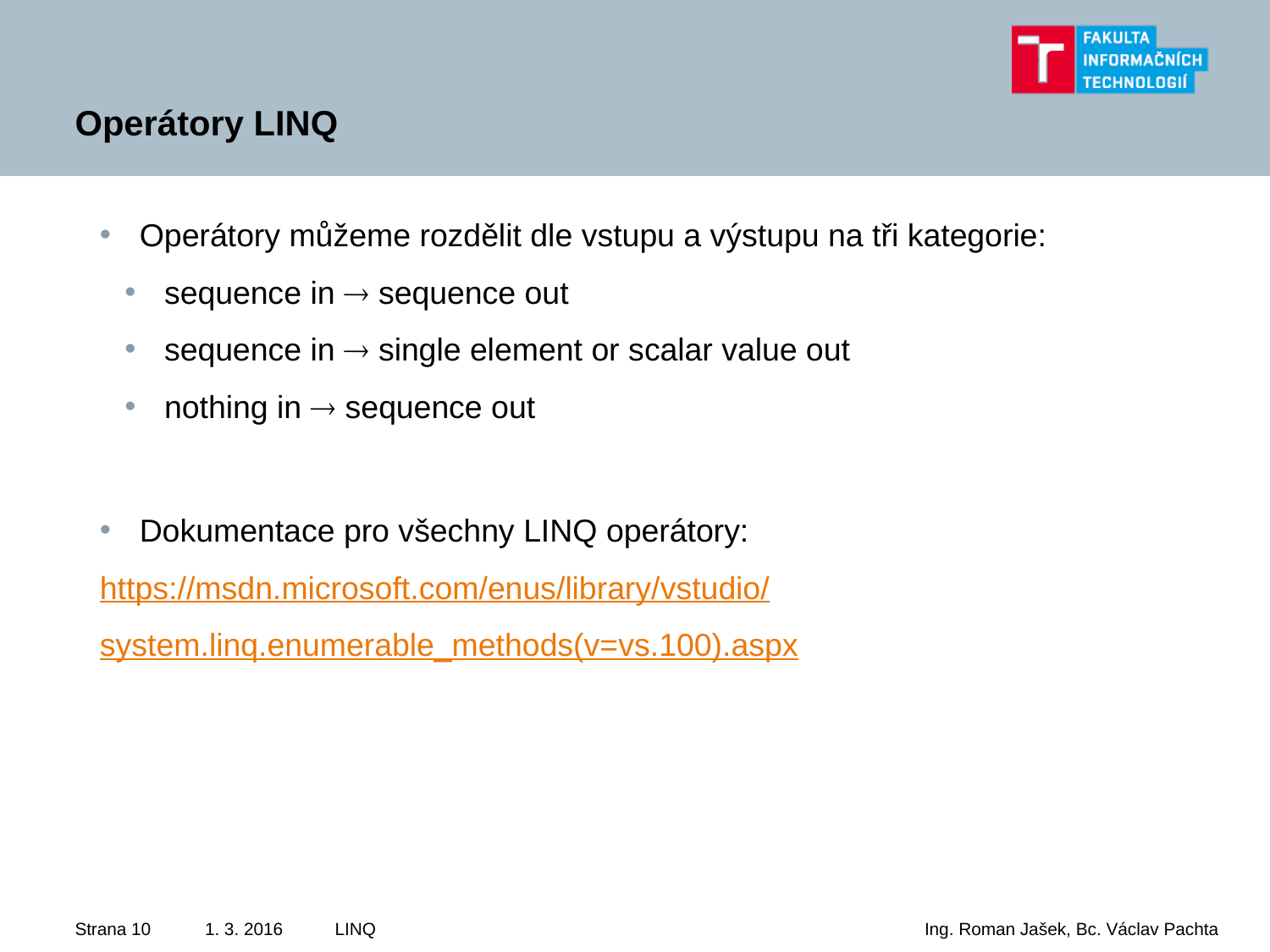

# Operátory LINQ
Operátory můžeme rozdělit dle vstupu a výstupu na tři kategorie:
sequence in → sequence out
sequence in → single element or scalar value out
nothing in → sequence out

Dokumentace pro všechny LINQ operátory:
https://msdn.microsoft.com/enus/library/vstudio/
system.linq.enumerable_methods(v=vs.100).aspx